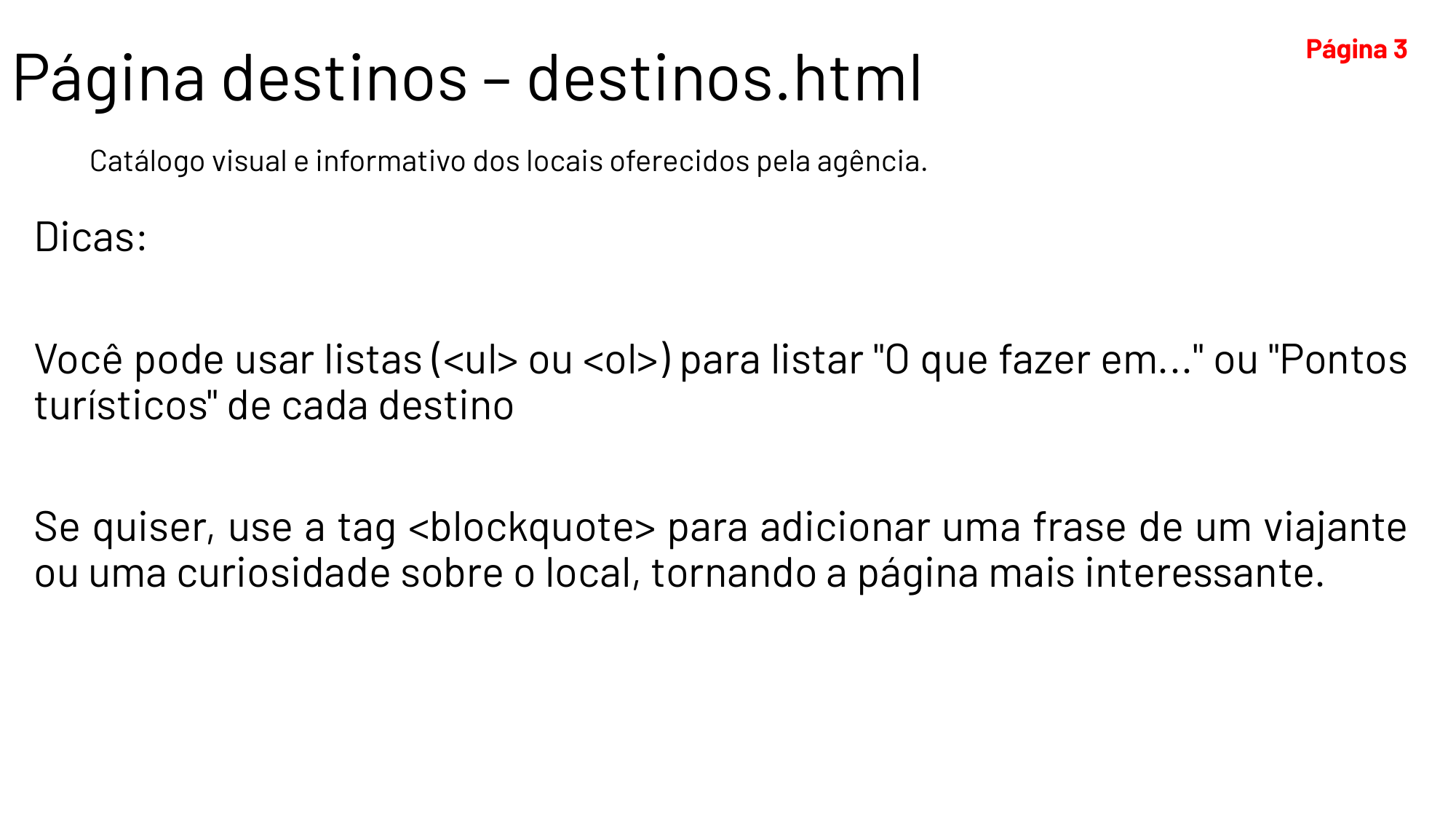

# Página destinos – destinos.html
Página 3
Catálogo visual e informativo dos locais oferecidos pela agência.
Dicas:

Você pode usar listas (<ul> ou <ol>) para listar "O que fazer em..." ou "Pontos turísticos" de cada destino

Se quiser, use a tag <blockquote> para adicionar uma frase de um viajante ou uma curiosidade sobre o local, tornando a página mais interessante.